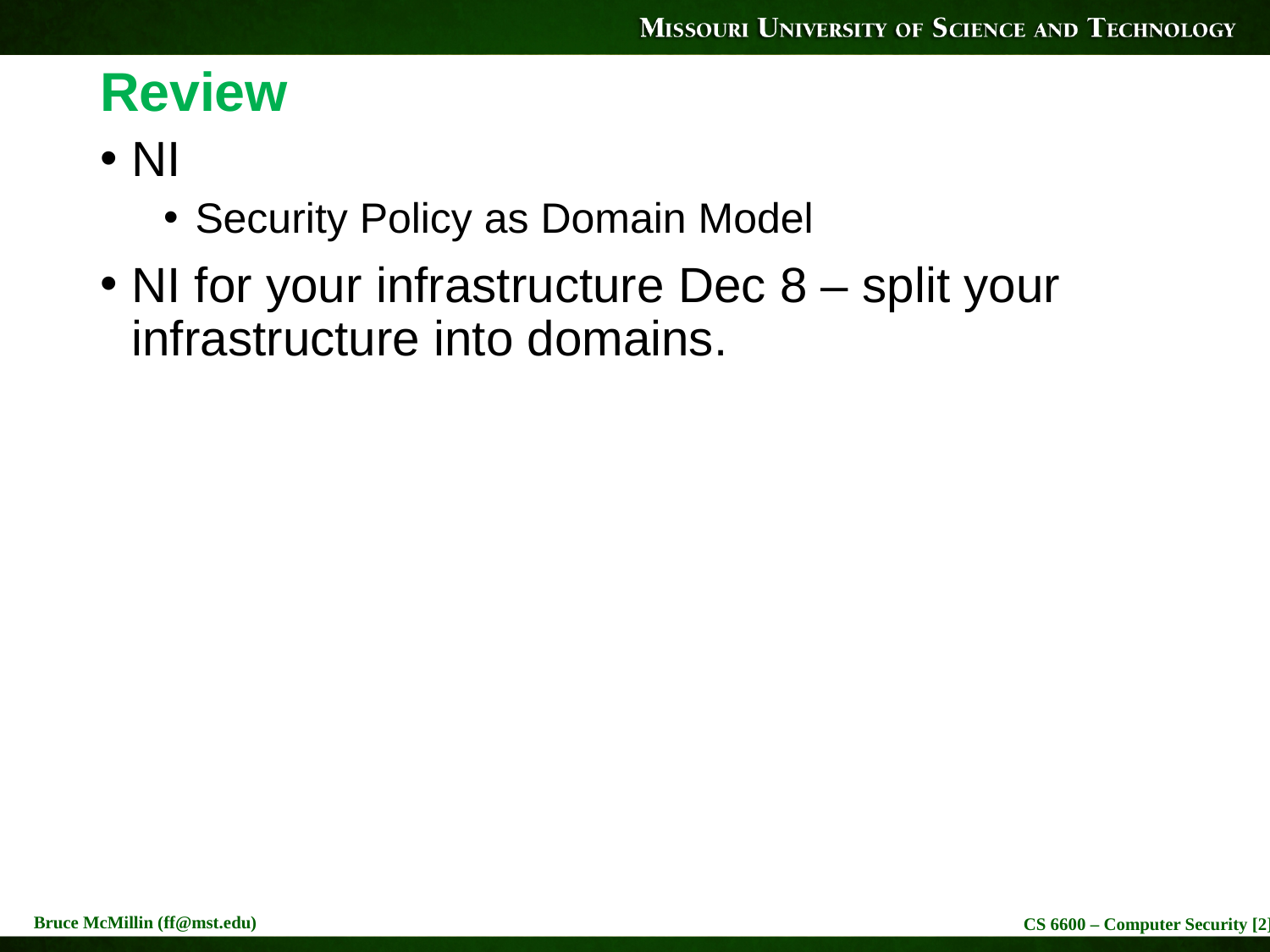

# Review
NI
Security Policy as Domain Model
NI for your infrastructure Dec 8 – split your infrastructure into domains.